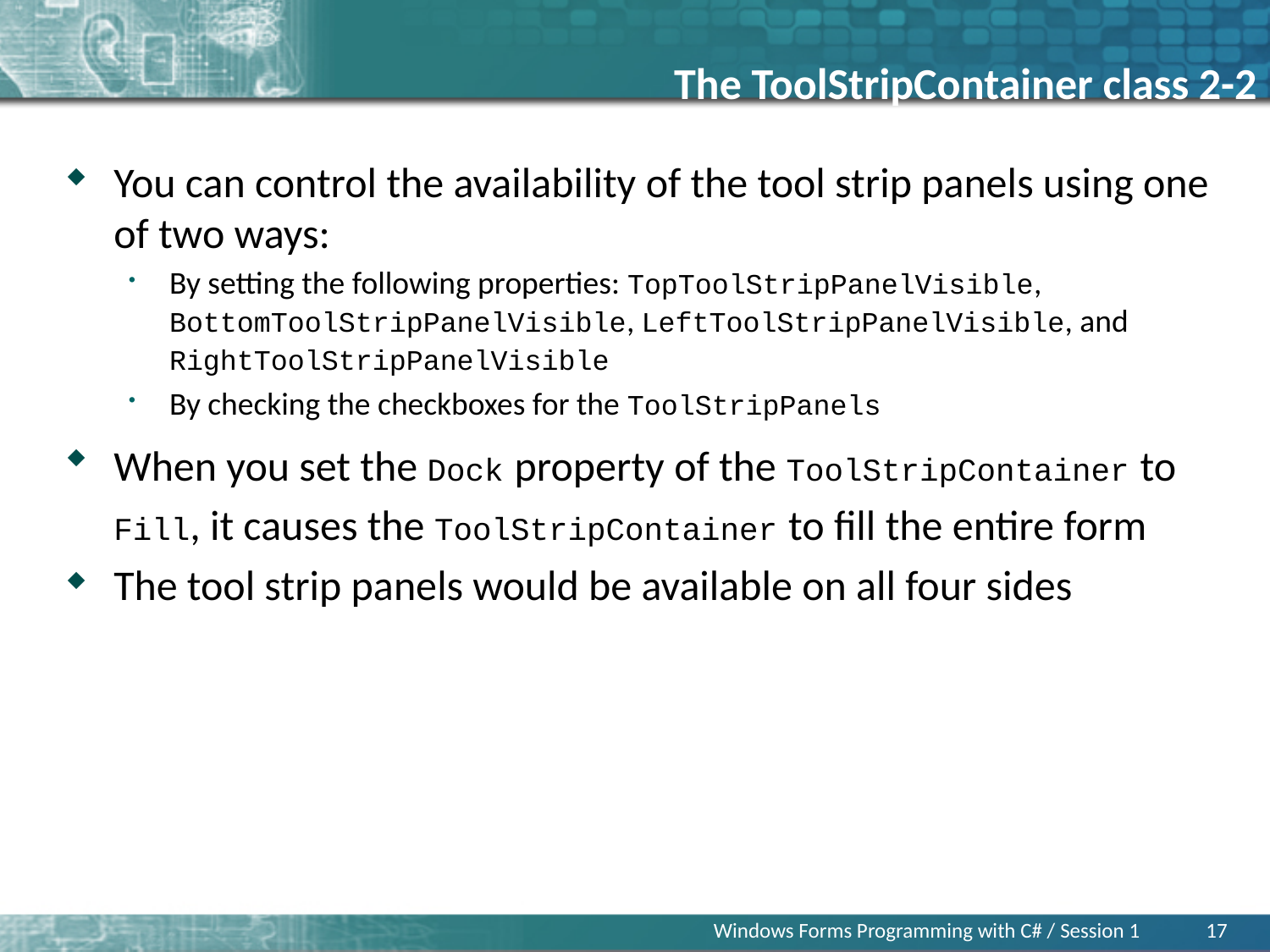

# The ToolStripContainer class 2-2
You can control the availability of the tool strip panels using one of two ways:
By setting the following properties: TopToolStripPanelVisible, BottomToolStripPanelVisible, LeftToolStripPanelVisible, and RightToolStripPanelVisible
By checking the checkboxes for the ToolStripPanels
When you set the Dock property of the ToolStripContainer to Fill, it causes the ToolStripContainer to fill the entire form
The tool strip panels would be available on all four sides

Windows Forms Programming with C# / Session 1
17